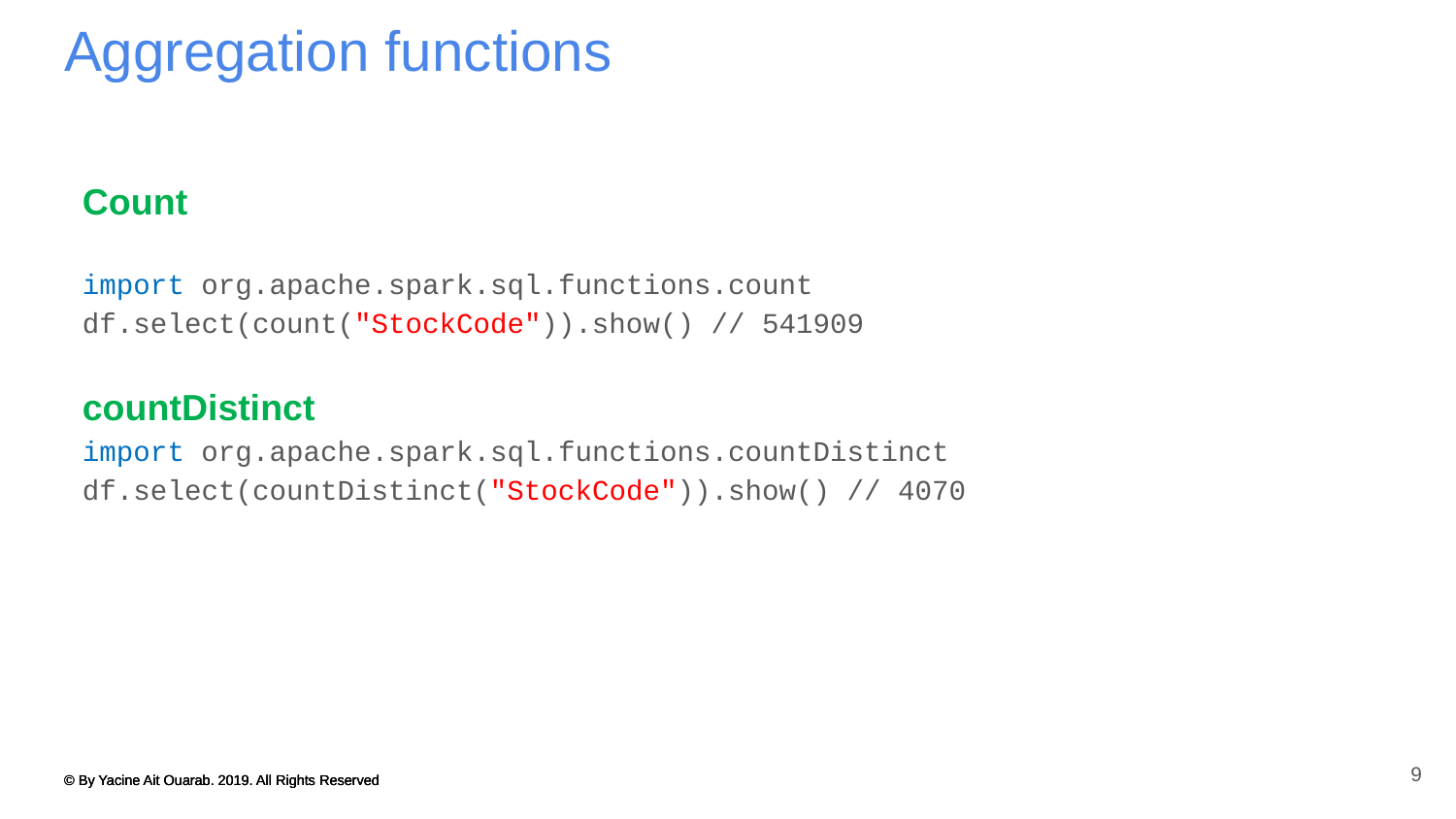

# Aggregation functions

Count
import org.apache.spark.sql.functions.count df.select(count("StockCode")).show() // 541909

countDistinct
import org.apache.spark.sql.functions.countDistinct df.select(countDistinct("StockCode")).show() // 4070

9